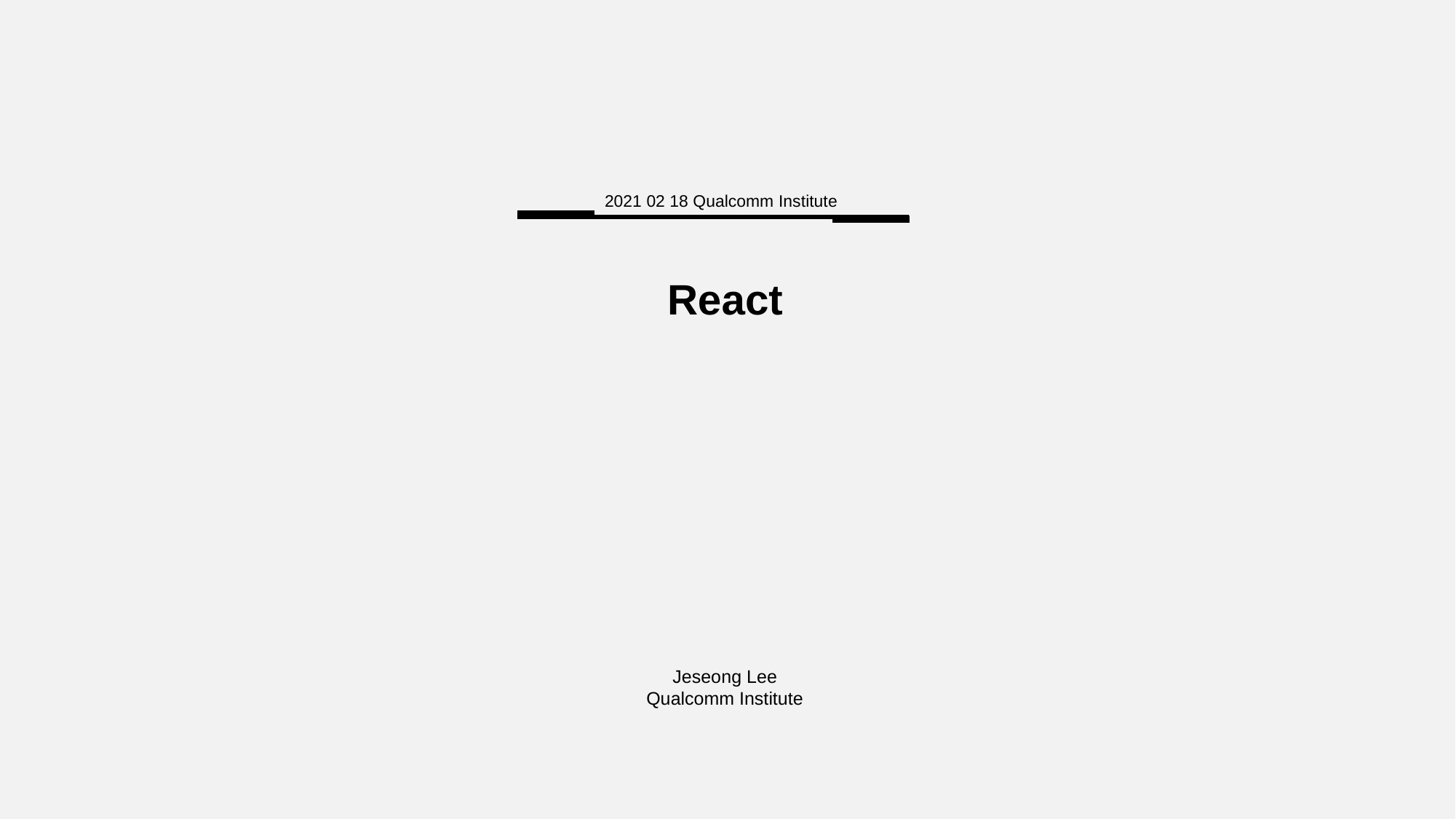

2021 02 18 Qualcomm Institute

React
Jeseong Lee
Qualcomm Institute